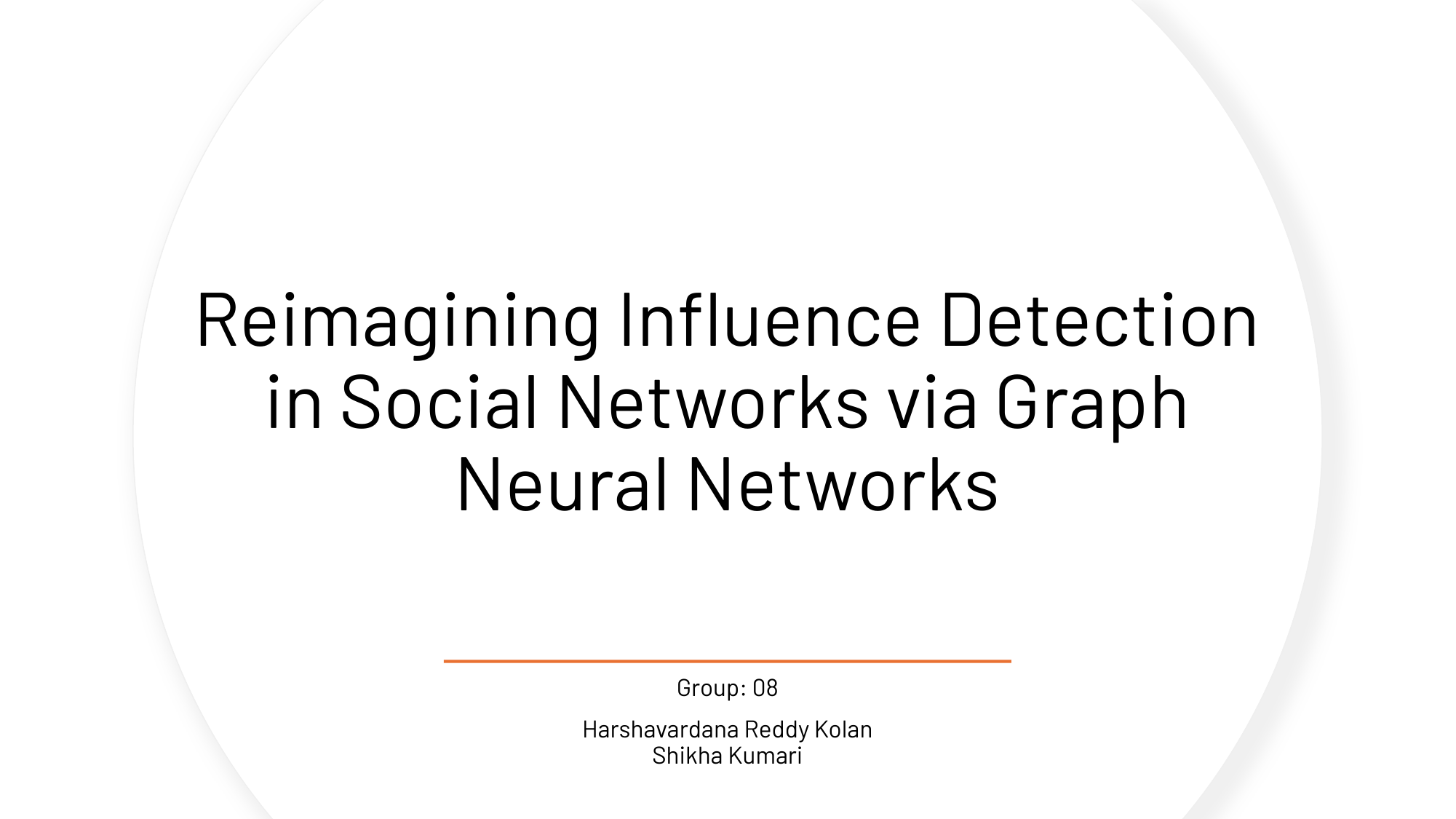

# Reimagining Influence Detection in Social Networks via Graph Neural Networks

Group: 08
Harshavardana Reddy Kolan
Shikha Kumari